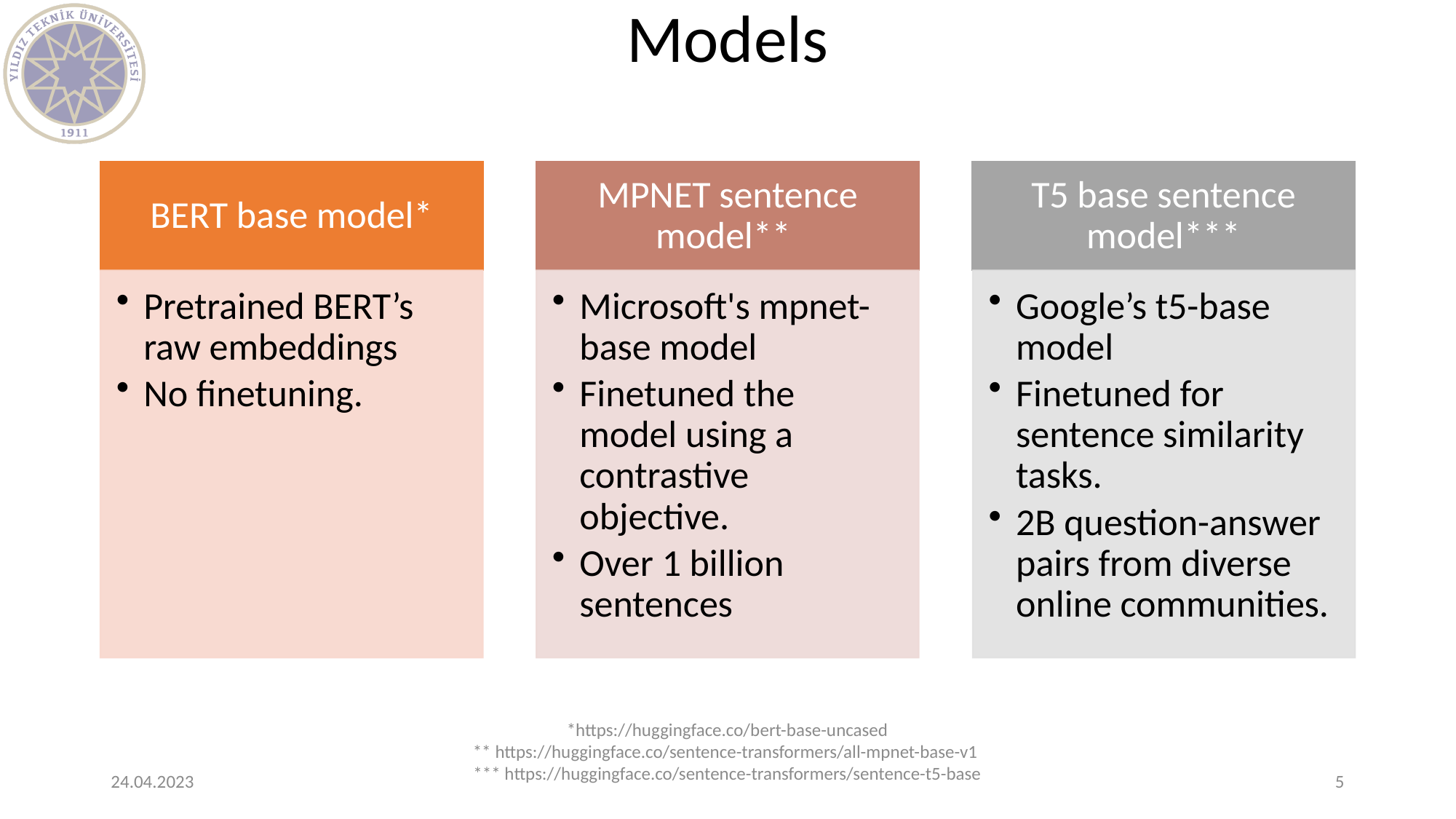

# Models
BERT base model*
Pretrained BERT’s raw embeddings
No finetuning.
MPNET sentence model**
Microsoft's mpnet-base model
Finetuned the model using a contrastive objective.
Over 1 billion sentences
T5 base sentence model***
Google’s t5-base model
Finetuned for sentence similarity tasks.
2B question-answer pairs from diverse online communities.
*https://huggingface.co/bert-base-uncased
** https://huggingface.co/sentence-transformers/all-mpnet-base-v1
*** https://huggingface.co/sentence-transformers/sentence-t5-base
24.04.2023
5